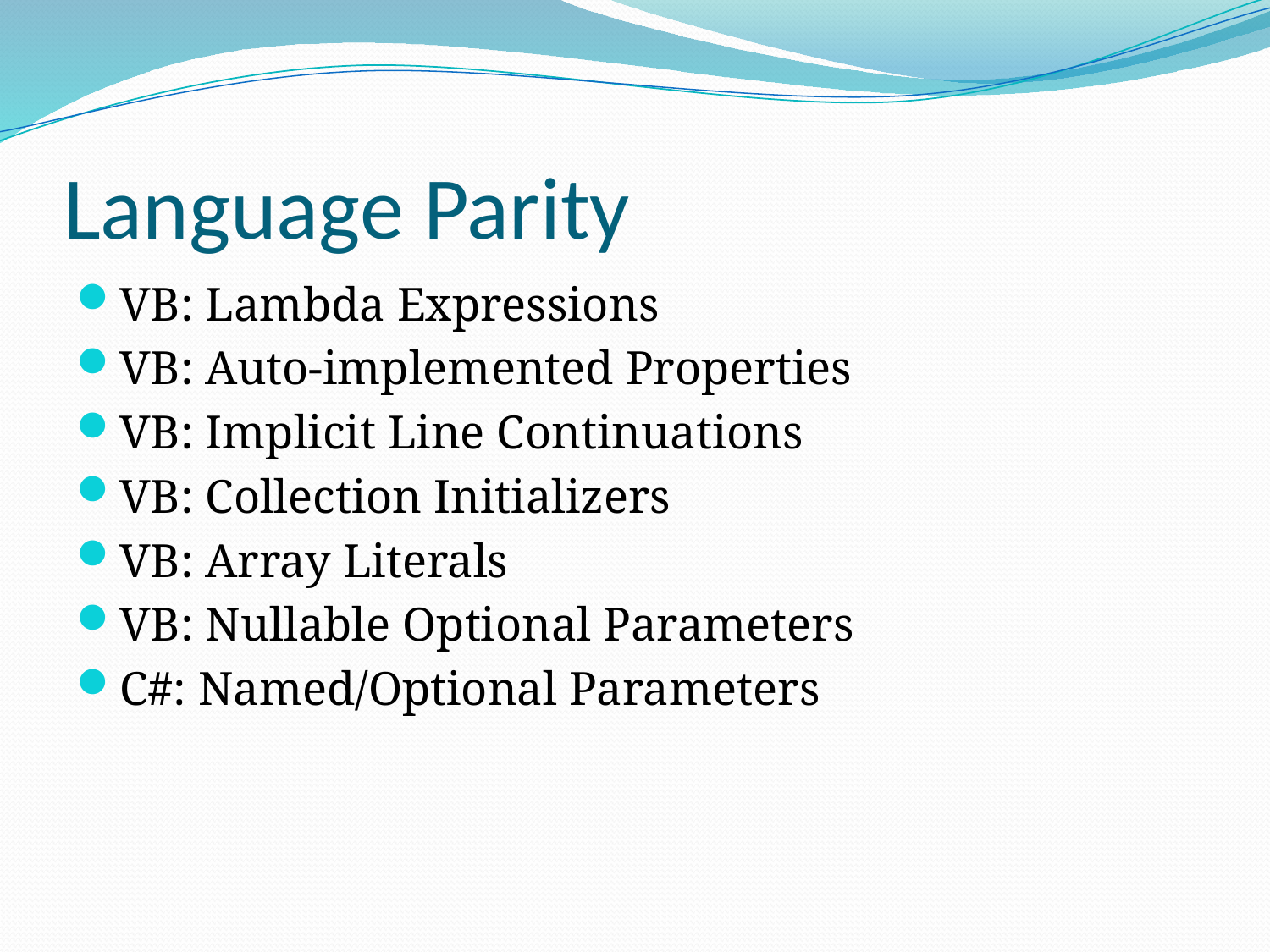

# Language Parity
VB: Lambda Expressions
VB: Auto-implemented Properties
VB: Implicit Line Continuations
VB: Collection Initializers
VB: Array Literals
VB: Nullable Optional Parameters
C#: Named/Optional Parameters